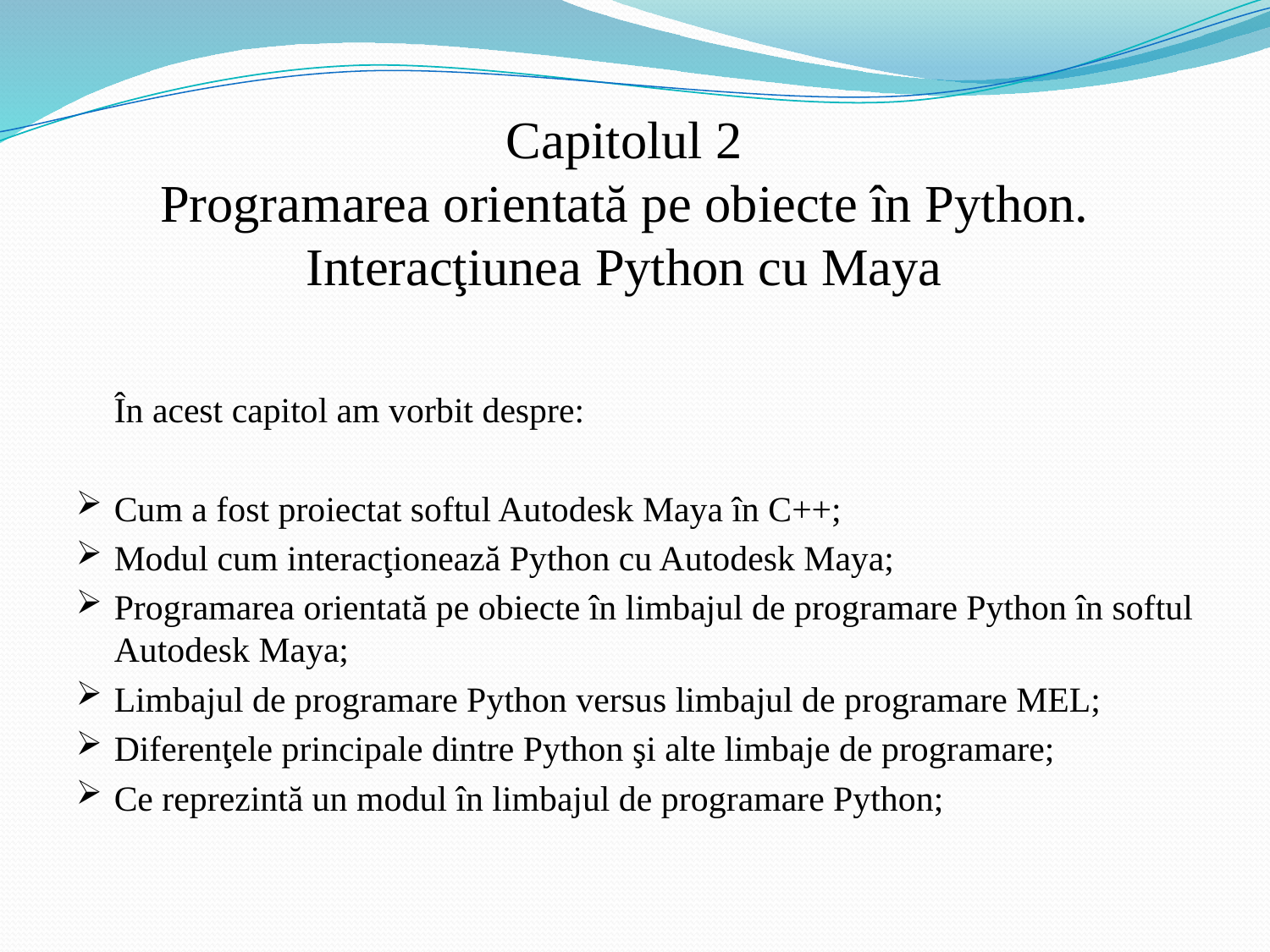

# Capitolul 2 Programarea orientată pe obiecte în Python. Interacţiunea Python cu Maya
	În acest capitol am vorbit despre:

Cum a fost proiectat softul Autodesk Maya în C++;
Modul cum interacţionează Python cu Autodesk Maya;
Programarea orientată pe obiecte în limbajul de programare Python în softul Autodesk Maya;
Limbajul de programare Python versus limbajul de programare MEL;
Diferenţele principale dintre Python şi alte limbaje de programare;
Ce reprezintă un modul în limbajul de programare Python;